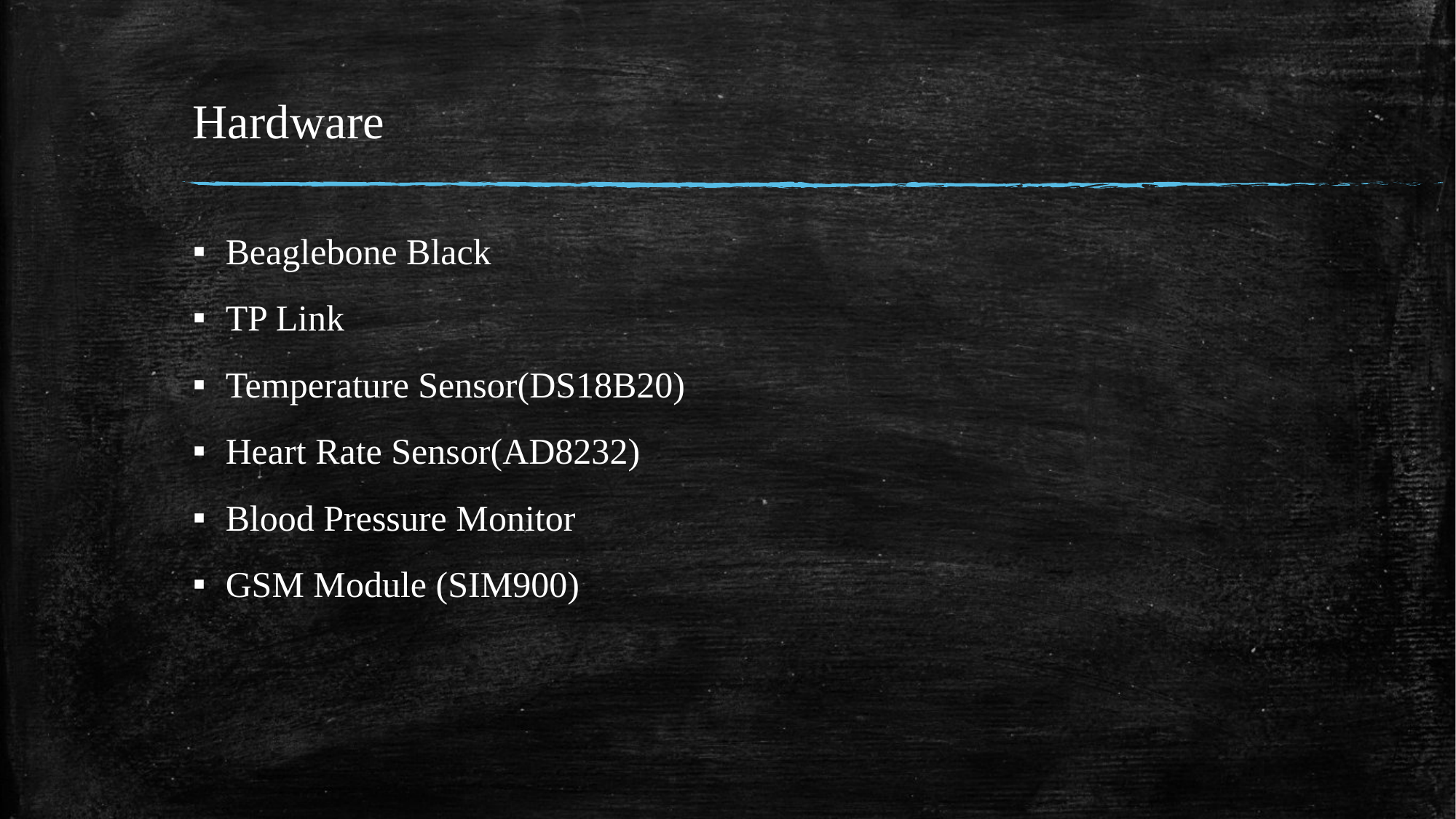

# Hardware
Beaglebone Black
TP Link
Temperature Sensor(DS18B20)
Heart Rate Sensor(AD8232)
Blood Pressure Monitor
GSM Module (SIM900)